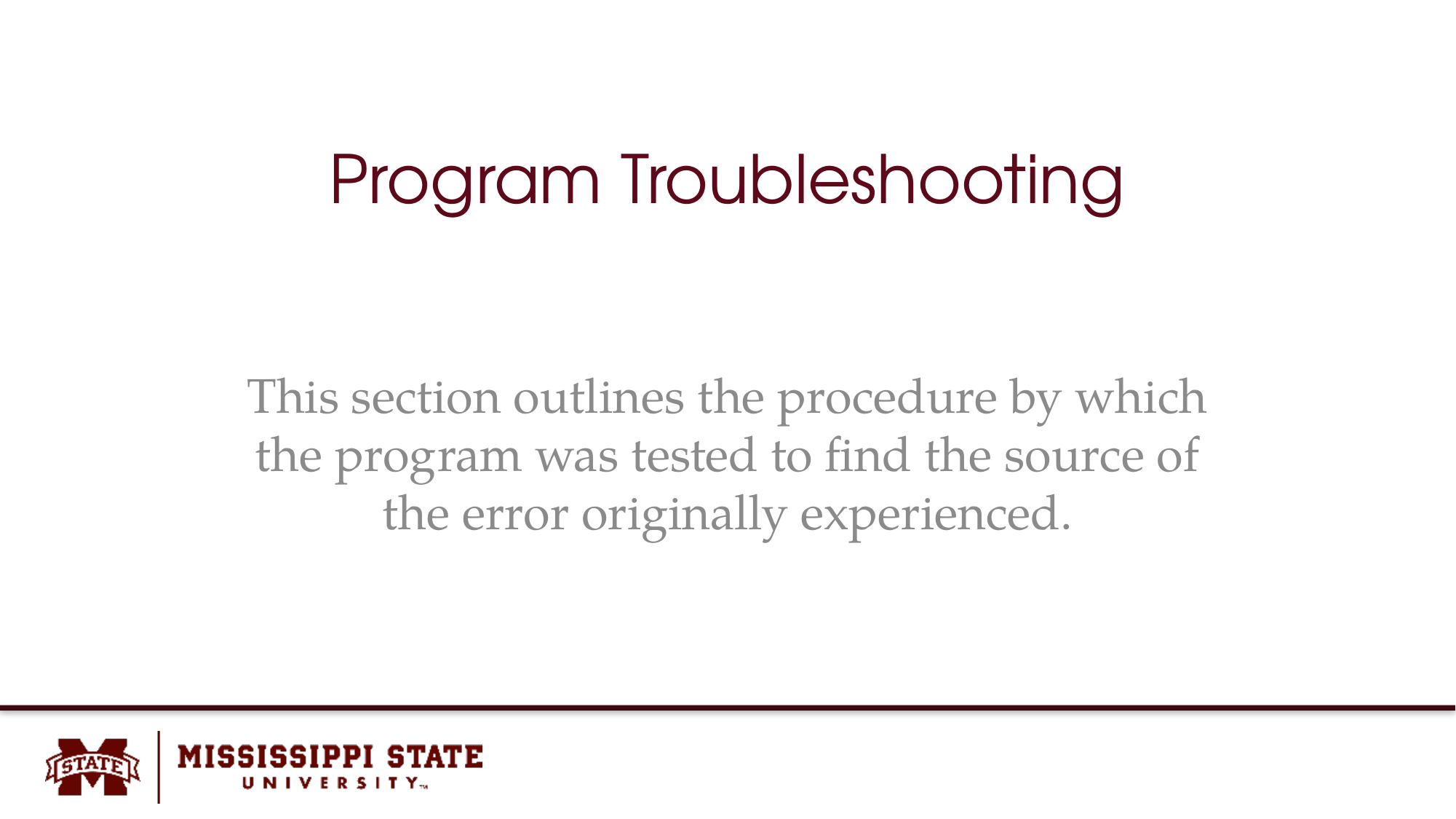

# Program Troubleshooting
This section outlines the procedure by which the program was tested to find the source of the error originally experienced.